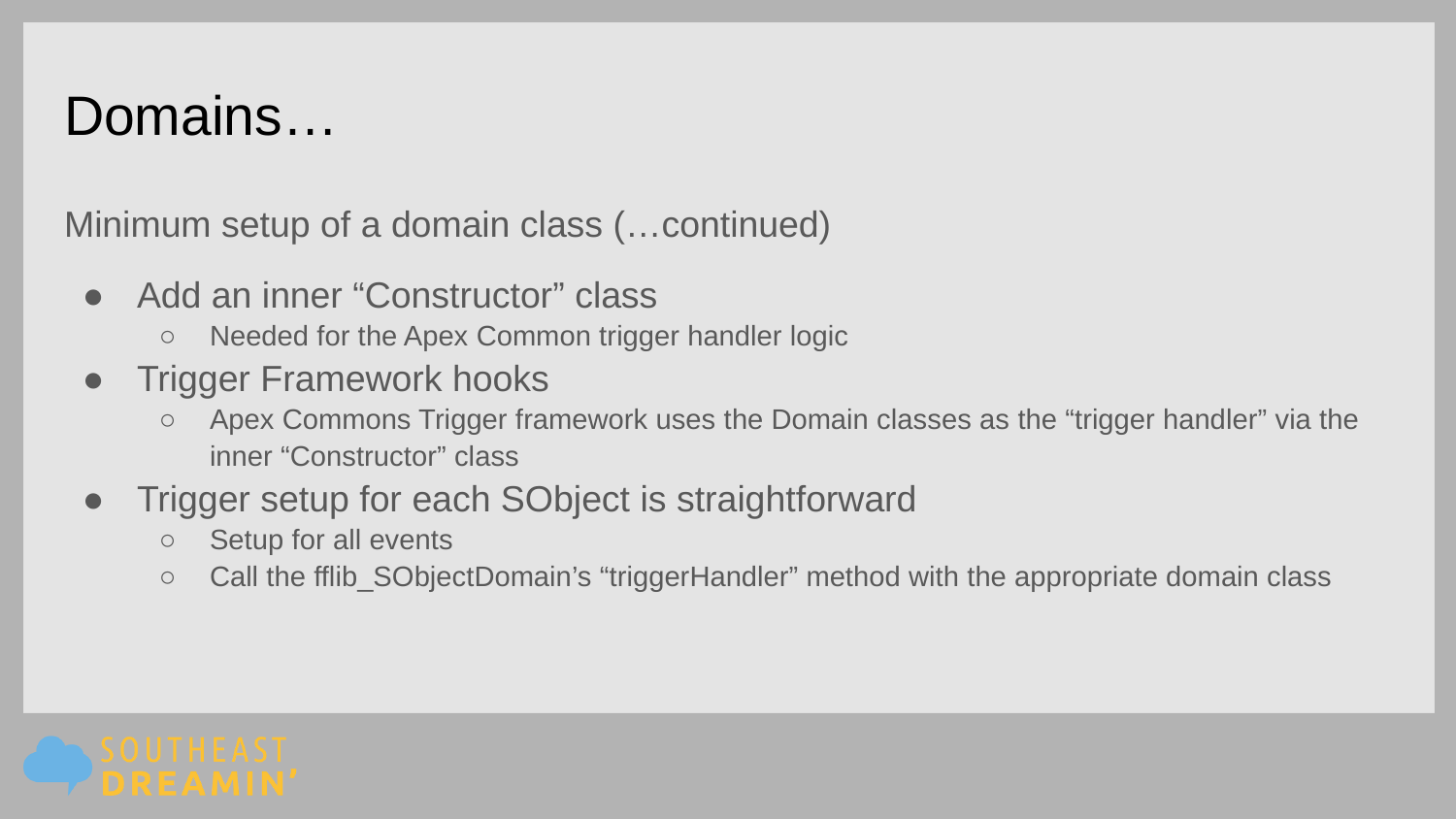

# Domains…
Minimum setup of a domain class (…continued)
Add an inner “Constructor” class
Needed for the Apex Common trigger handler logic
Trigger Framework hooks
Apex Commons Trigger framework uses the Domain classes as the “trigger handler” via the inner “Constructor” class
Trigger setup for each SObject is straightforward
Setup for all events
Call the fflib_SObjectDomain’s “triggerHandler” method with the appropriate domain class